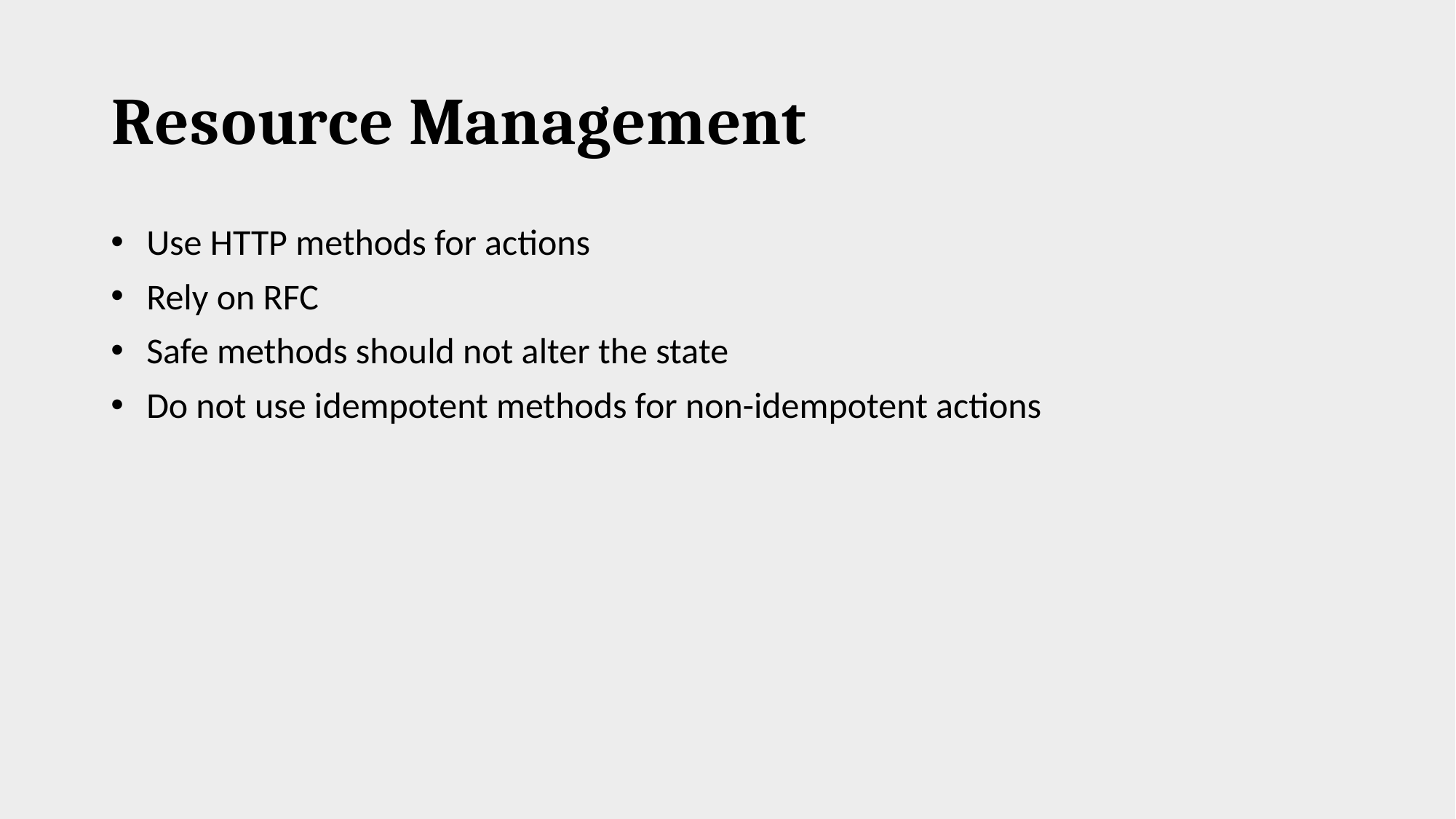

# Resource Management
 Use HTTP methods for actions
 Rely on RFC
 Safe methods should not alter the state
 Do not use idempotent methods for non-idempotent actions